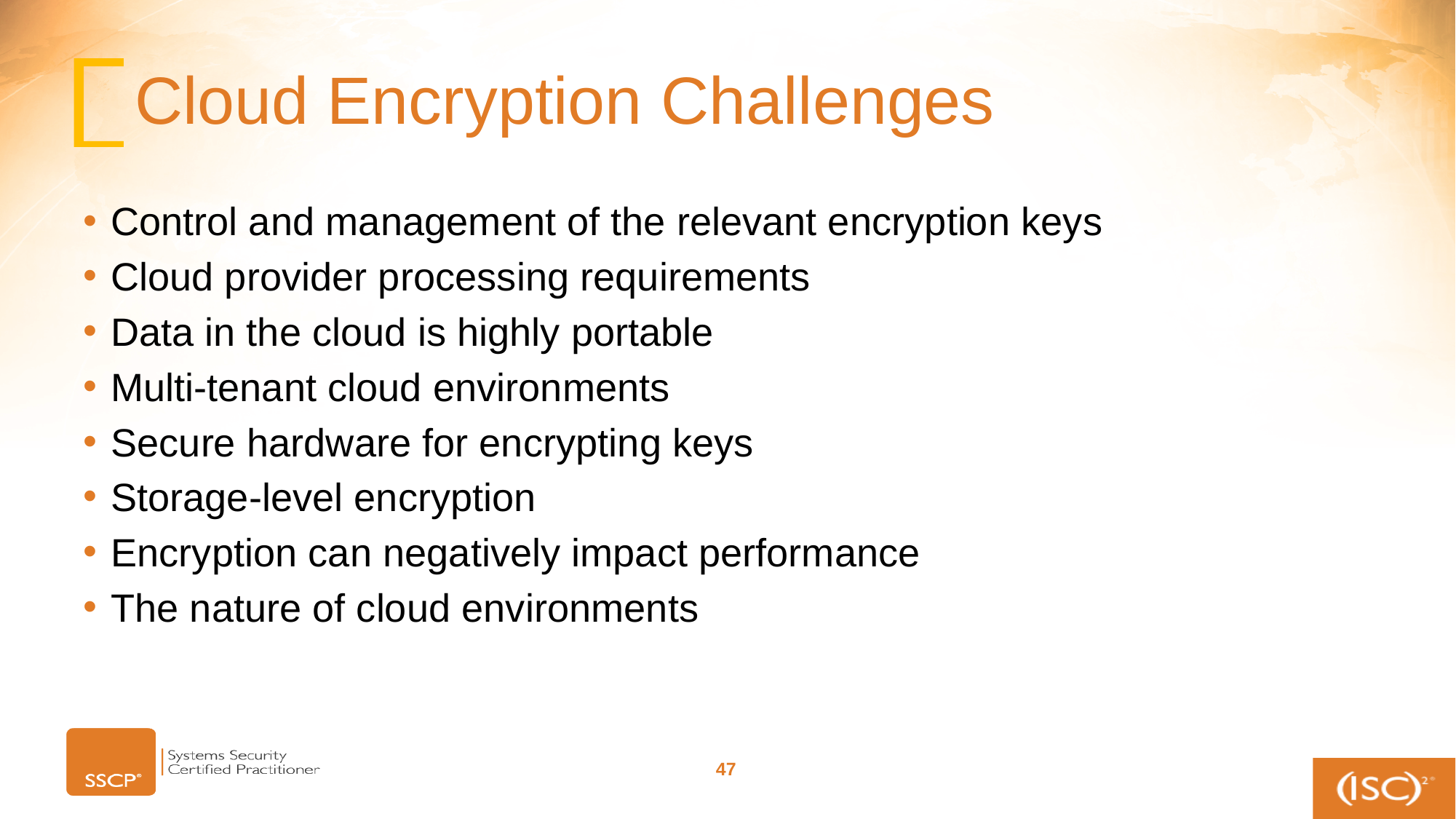

# Cloud Encryption Challenges
Control and management of the relevant encryption keys
Cloud provider processing requirements
Data in the cloud is highly portable
Multi-tenant cloud environments
Secure hardware for encrypting keys
Storage-level encryption
Encryption can negatively impact performance
The nature of cloud environments